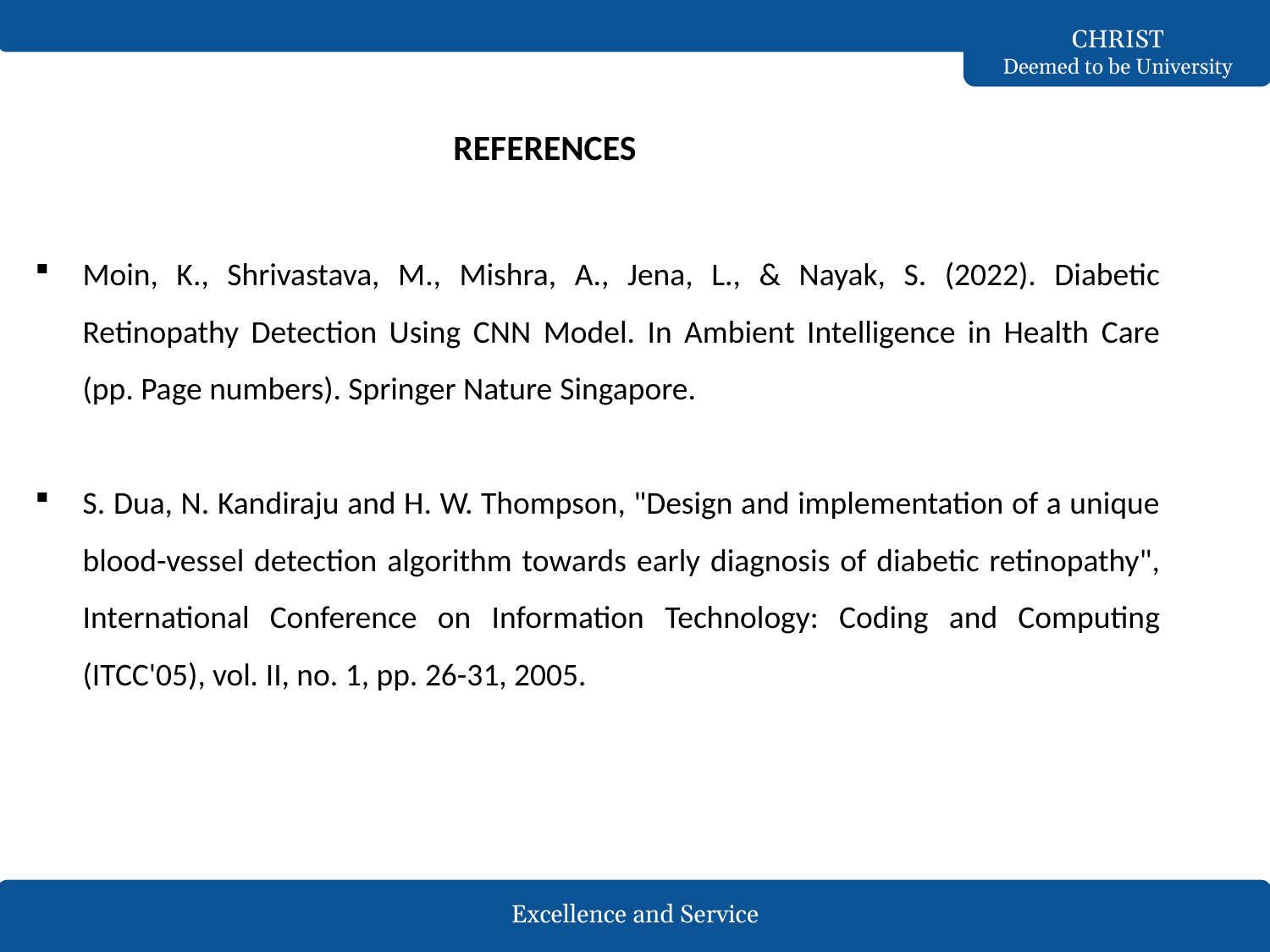

REFERENCES

Moin, K., Shrivastava, M., Mishra, A., Jena, L., & Nayak, S. (2022). Diabetic Retinopathy Detection Using CNN Model. In Ambient Intelligence in Health Care (pp. Page numbers). Springer Nature Singapore.

S. Dua, N. Kandiraju and H. W. Thompson, "Design and implementation of a unique blood-vessel detection algorithm towards early diagnosis of diabetic retinopathy", International Conference on Information Technology: Coding and Computing (ITCC'05), vol. II, no. 1, pp. 26-31, 2005.